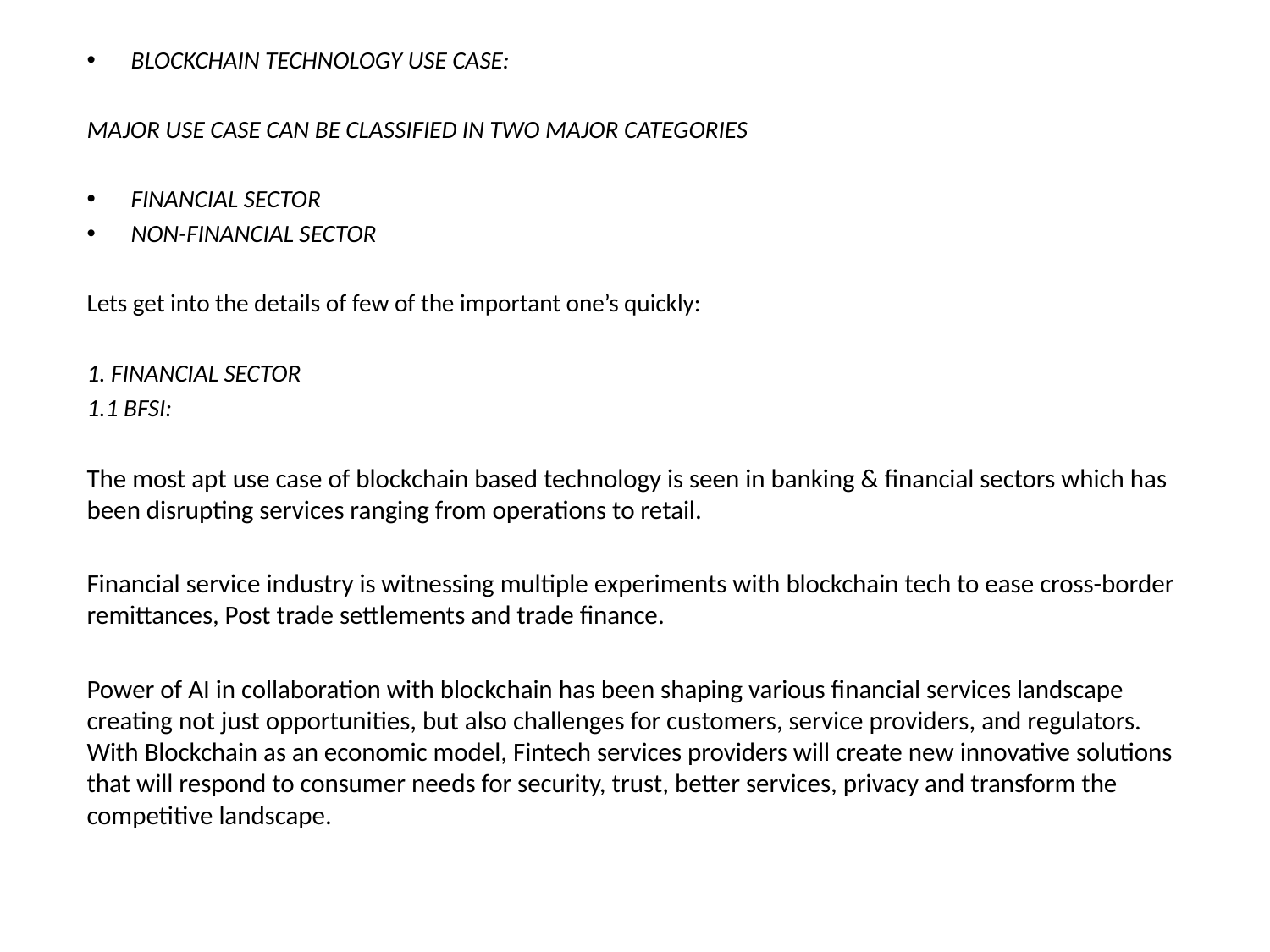

Blockchain Technology Use Case:

Major use case can be classified in two major categories

Financial Sector
Non-Financial Sector

Lets get into the details of few of the important one’s quickly:

1. Financial Sector
1.1 BFSI:

The most apt use case of blockchain based technology is seen in banking & financial sectors which has been disrupting services ranging from operations to retail.

Financial service industry is witnessing multiple experiments with blockchain tech to ease cross-border remittances, Post trade settlements and trade finance.

Power of AI in collaboration with blockchain has been shaping various financial services landscape creating not just opportunities, but also challenges for customers, service providers, and regulators. With Blockchain as an economic model, Fintech services providers will create new innovative solutions that will respond to consumer needs for security, trust, better services, privacy and transform the competitive landscape.